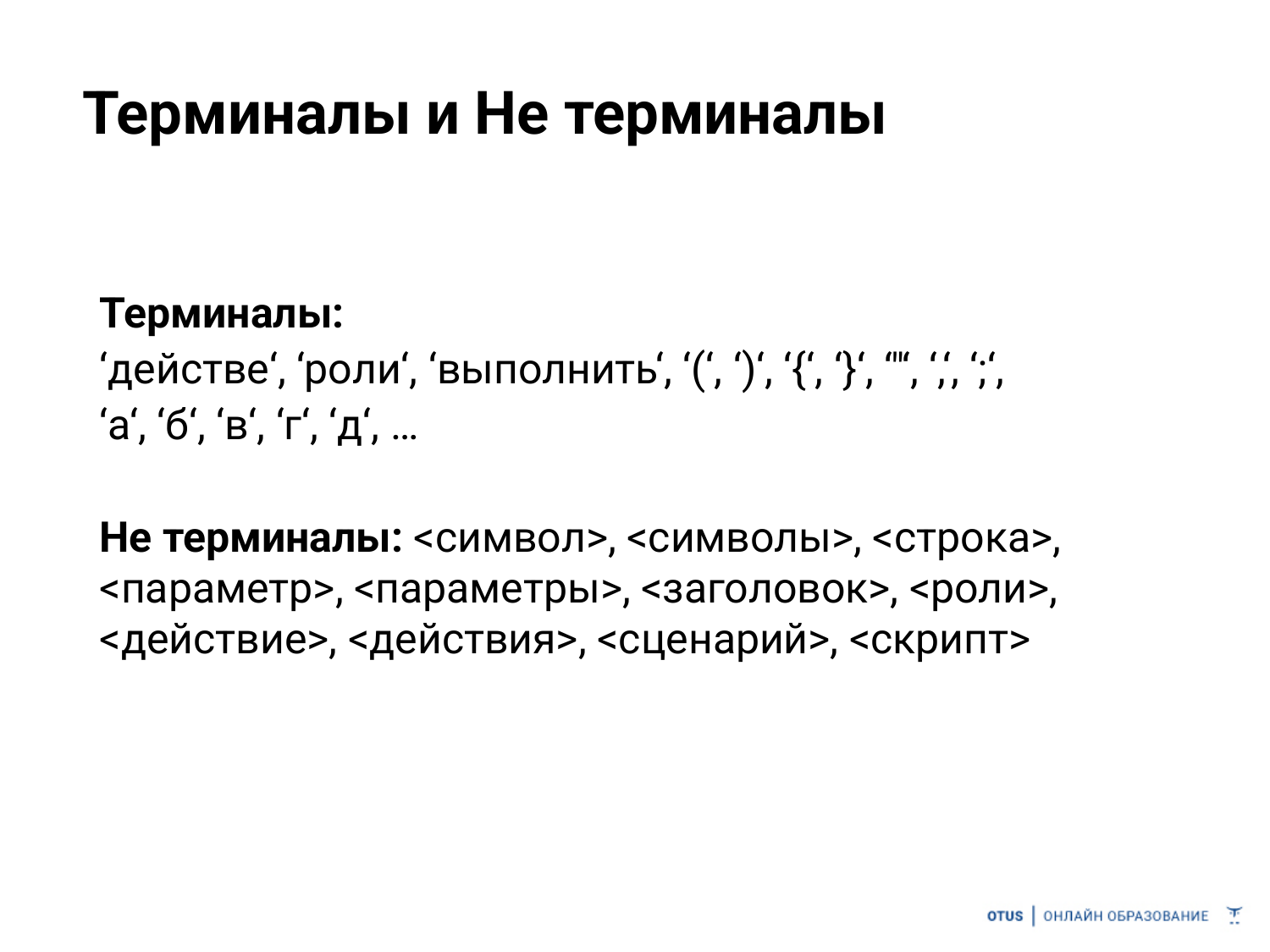

# Терминалы и Не терминалы
Терминалы:
‘действе‘, ‘роли‘, ‘выполнить‘, ‘(‘, ‘)‘, ‘{‘, ‘}‘, ‘"‘, ‘,‘, ‘;‘,
‘а‘, ‘б‘, ‘в‘, ‘г‘, ‘д‘, …

Не терминалы: <символ>, <символы>, <строка>, <параметр>, <параметры>, <заголовок>, <роли>, <действие>, <действия>, <сценарий>, <скрипт>